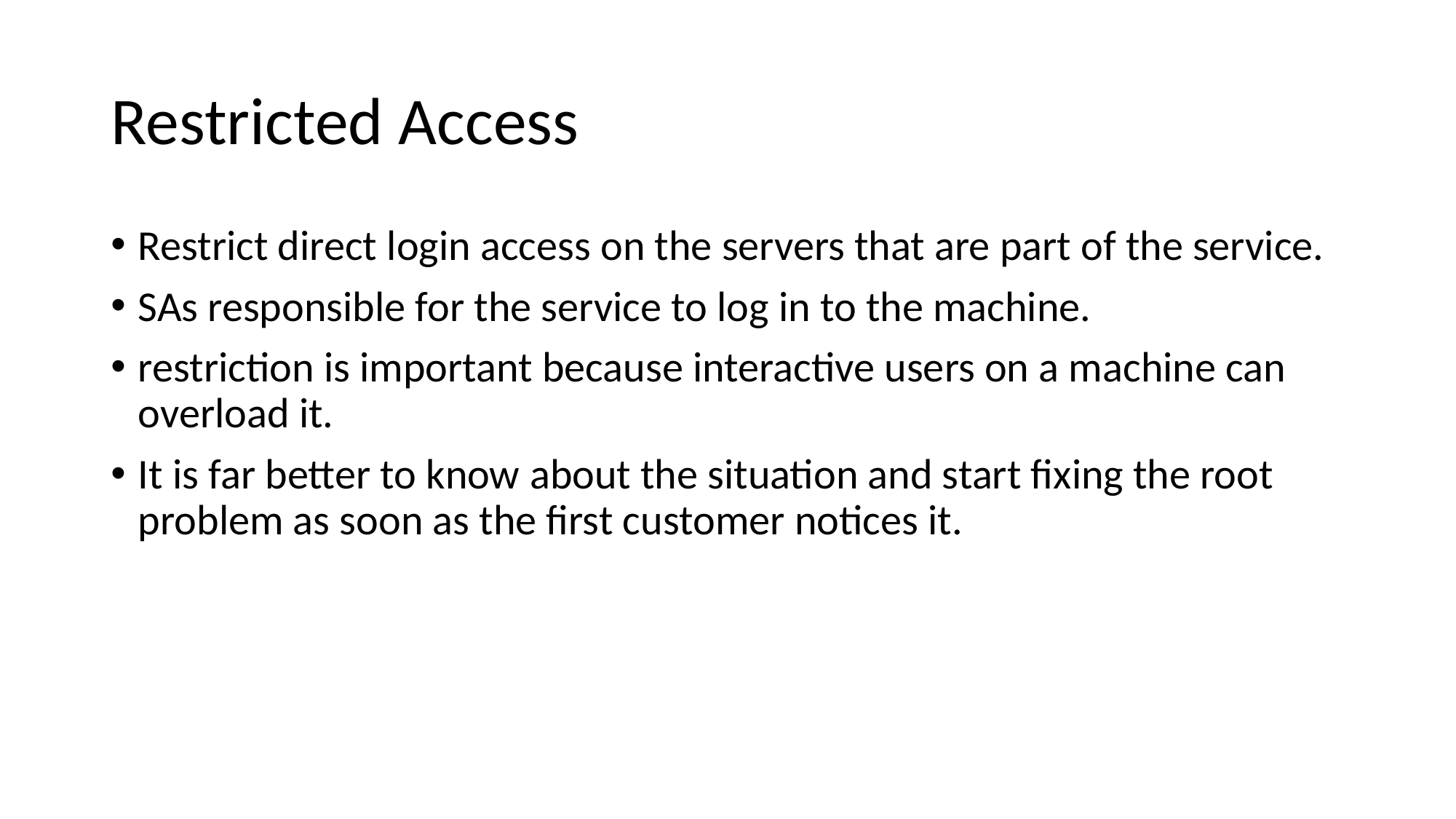

# Restricted Access
Restrict direct login access on the servers that are part of the service.
SAs responsible for the service to log in to the machine.
restriction is important because interactive users on a machine can overload it.
It is far better to know about the situation and start fixing the root problem as soon as the first customer notices it.